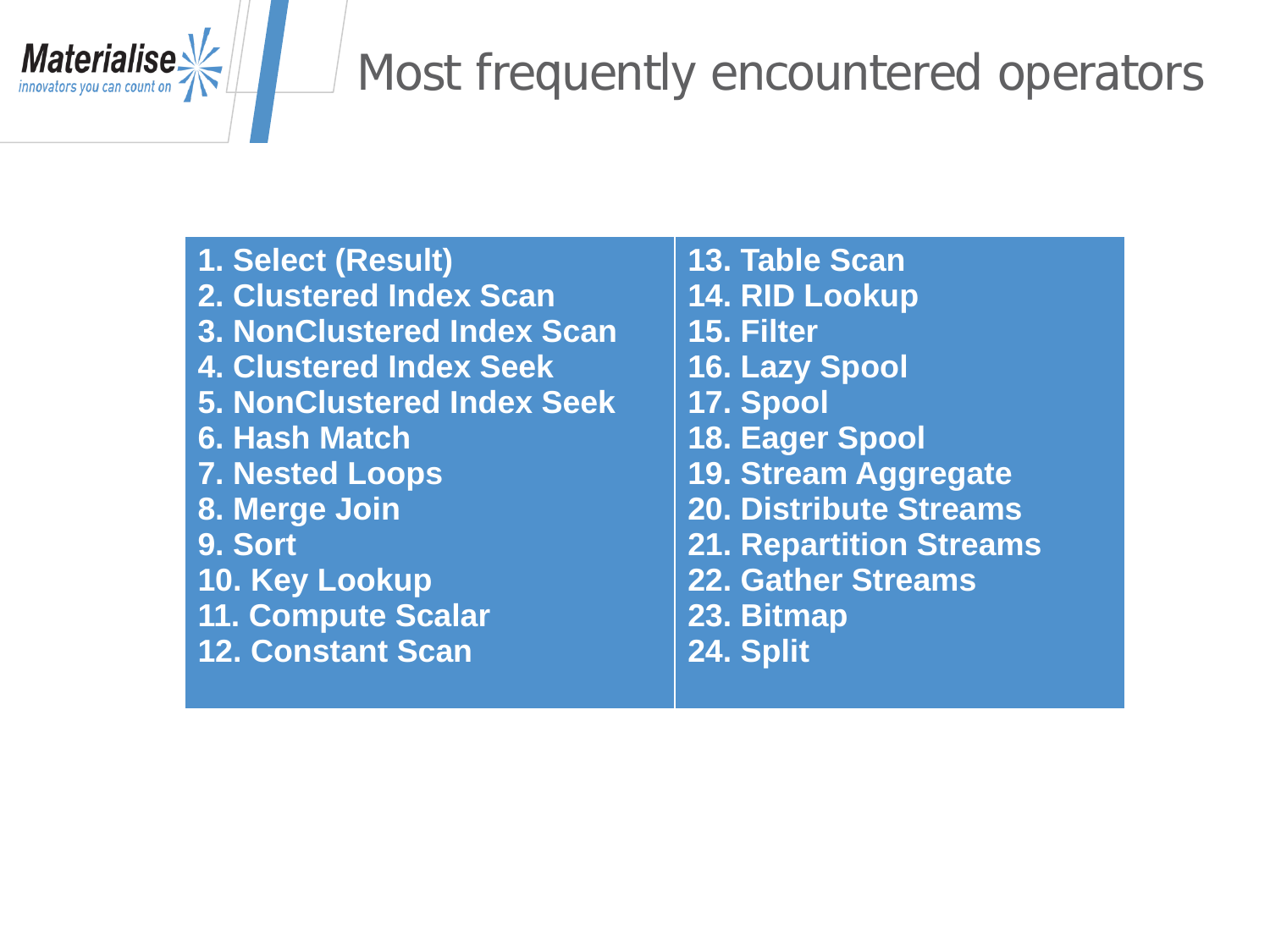

# Most frequently encountered operators
| 1. Select (Result) 2. Clustered Index Scan 3. NonClustered Index Scan 4. Clustered Index Seek 5. NonClustered Index Seek 6. Hash Match 7. Nested Loops 8. Merge Join 9. Sort 10. Key Lookup 11. Compute Scalar 12. Constant Scan | 13. Table Scan 14. RID Lookup 15. Filter 16. Lazy Spool 17. Spool 18. Eager Spool 19. Stream Aggregate 20. Distribute Streams 21. Repartition Streams 22. Gather Streams 23. Bitmap 24. Split |
| --- | --- |